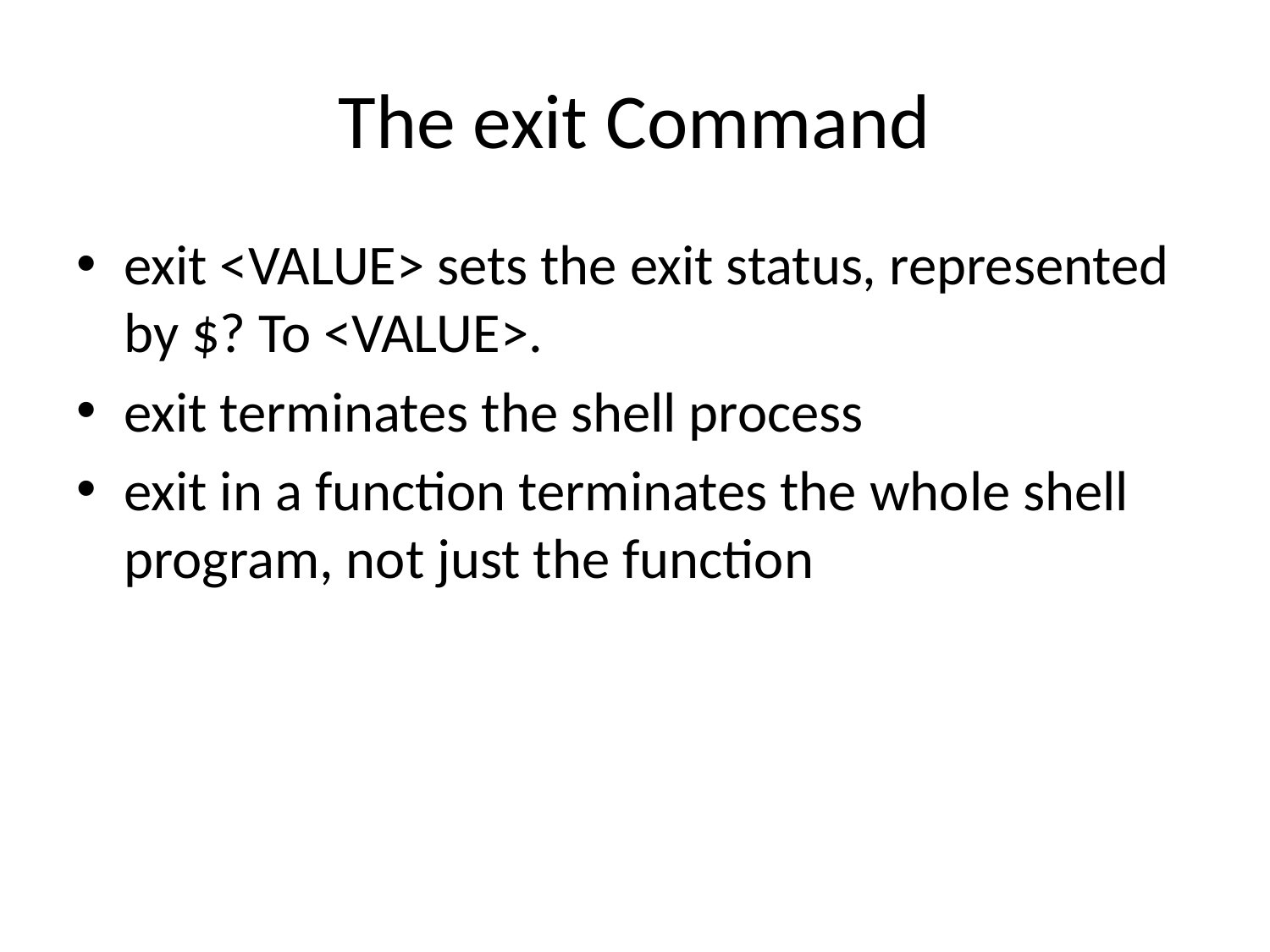

# The exit Command
exit <VALUE> sets the exit status, represented by $? To <VALUE>.
exit terminates the shell process
exit in a function terminates the whole shell program, not just the function